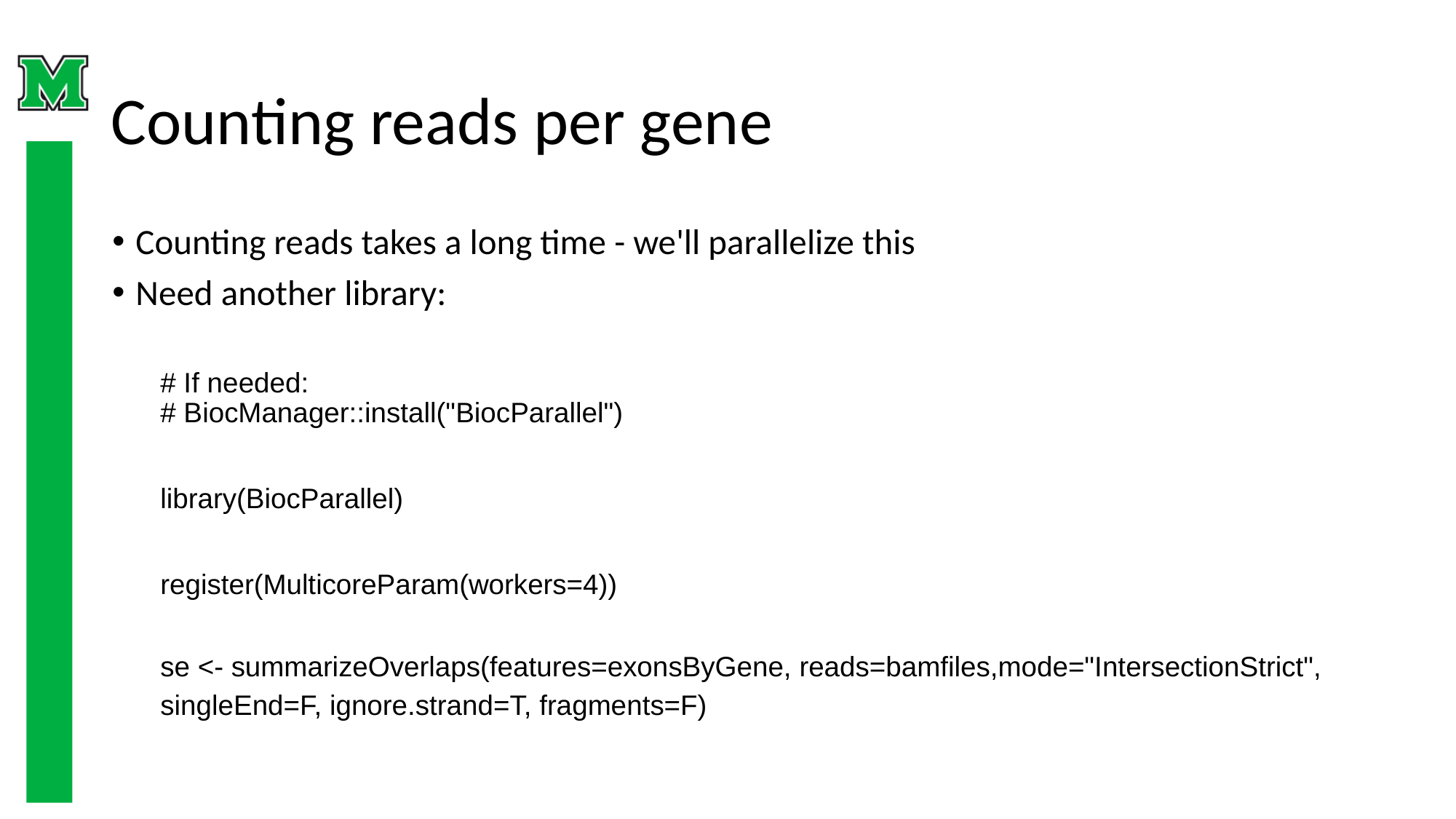

# Counting reads per gene
Counting reads takes a long time - we'll parallelize this
Need another library:

# If needed: # BiocManager::install("BiocParallel")

library(BiocParallel)

register(MulticoreParam(workers=4))

se <- summarizeOverlaps(features=exonsByGene, reads=bamfiles,mode="IntersectionStrict",
singleEnd=F, ignore.strand=T, fragments=F)